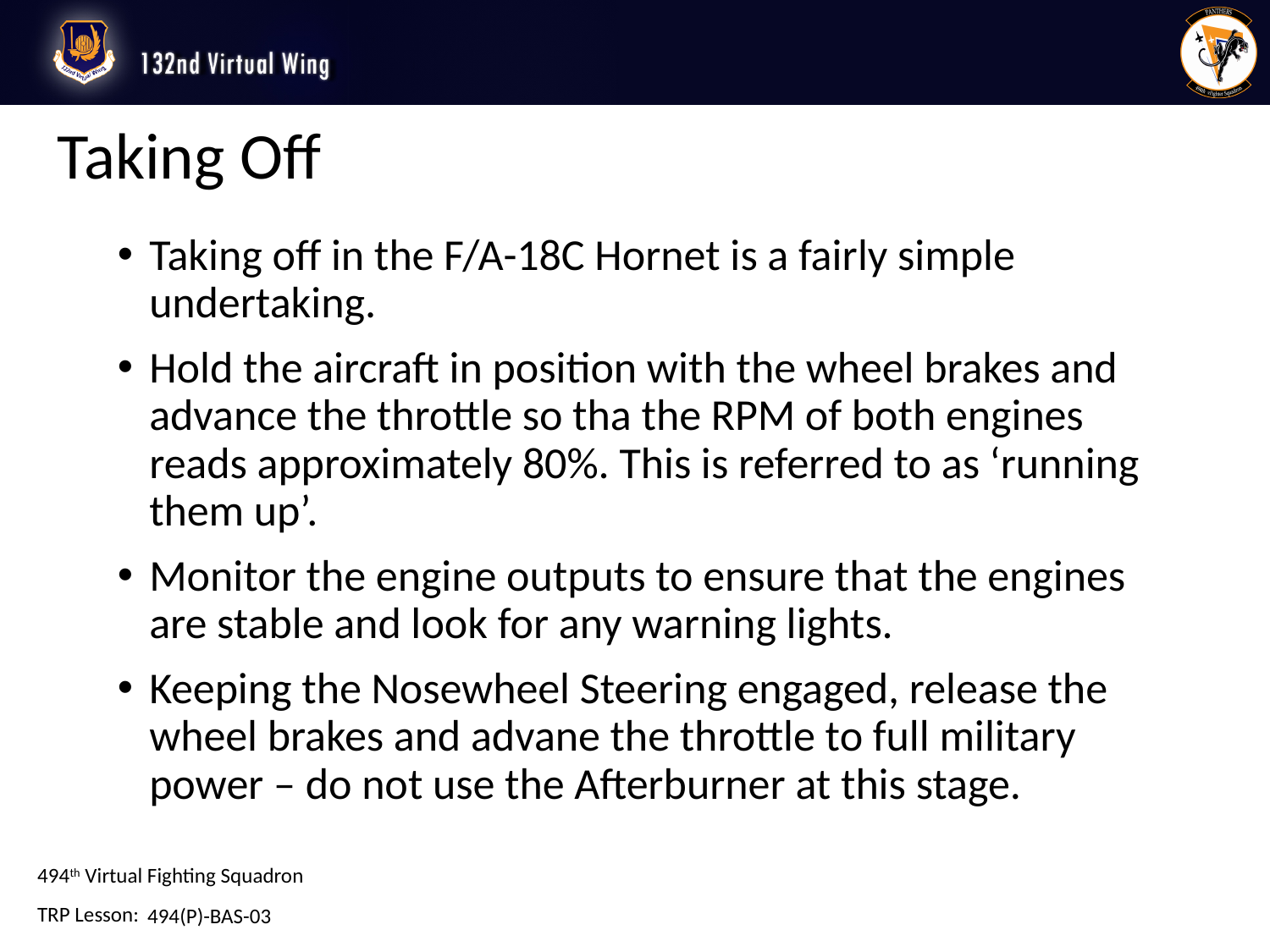

# Taking Off
Taking off in the F/A-18C Hornet is a fairly simple undertaking.
Hold the aircraft in position with the wheel brakes and advance the throttle so tha the RPM of both engines reads approximately 80%. This is referred to as ‘running them up’.
Monitor the engine outputs to ensure that the engines are stable and look for any warning lights.
Keeping the Nosewheel Steering engaged, release the wheel brakes and advane the throttle to full military power – do not use the Afterburner at this stage.
494(P)-BAS-03